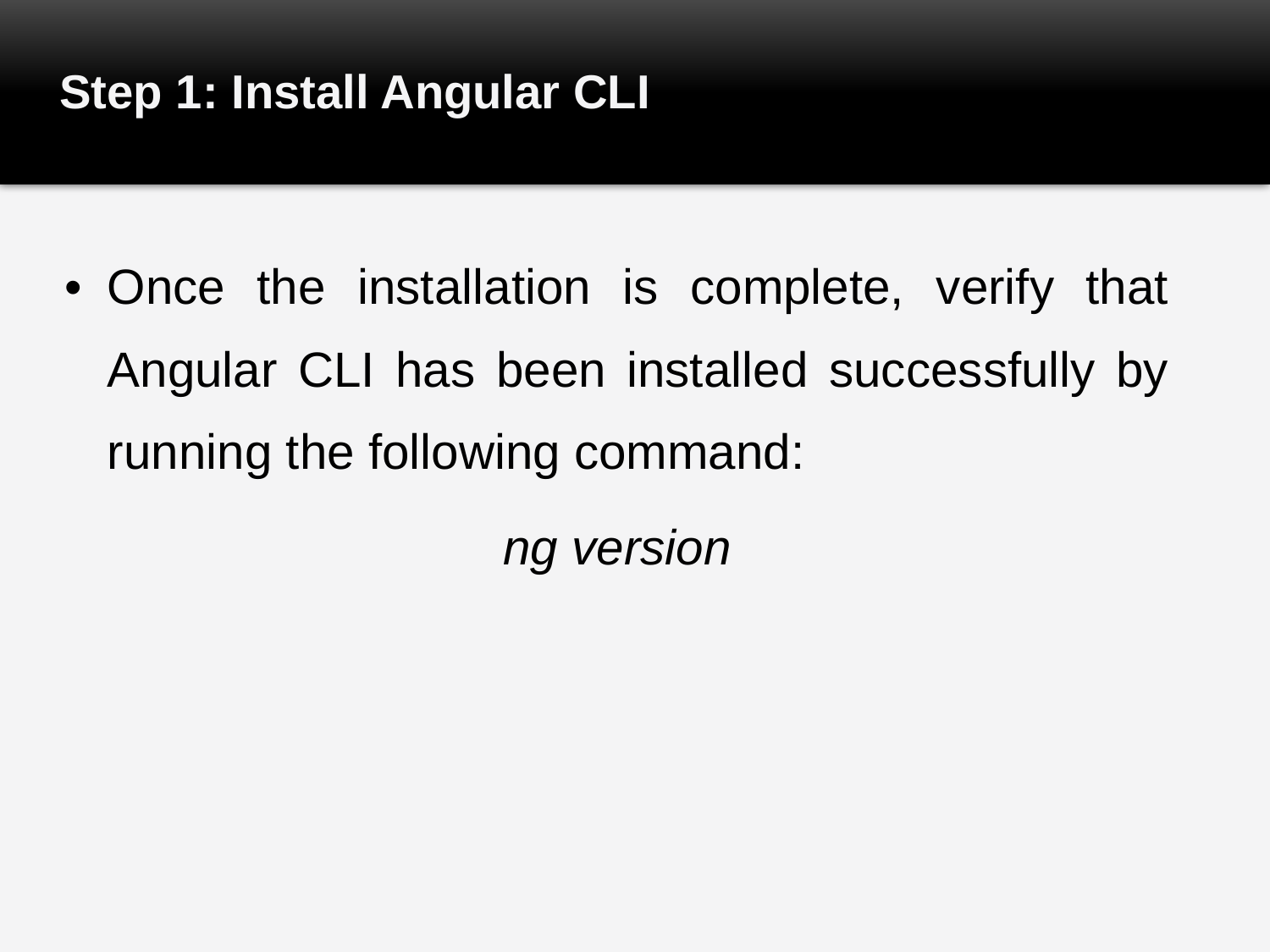

# Step 1: Install Angular CLI
Once the installation is complete, verify that Angular CLI has been installed successfully by running the following command:
ng version